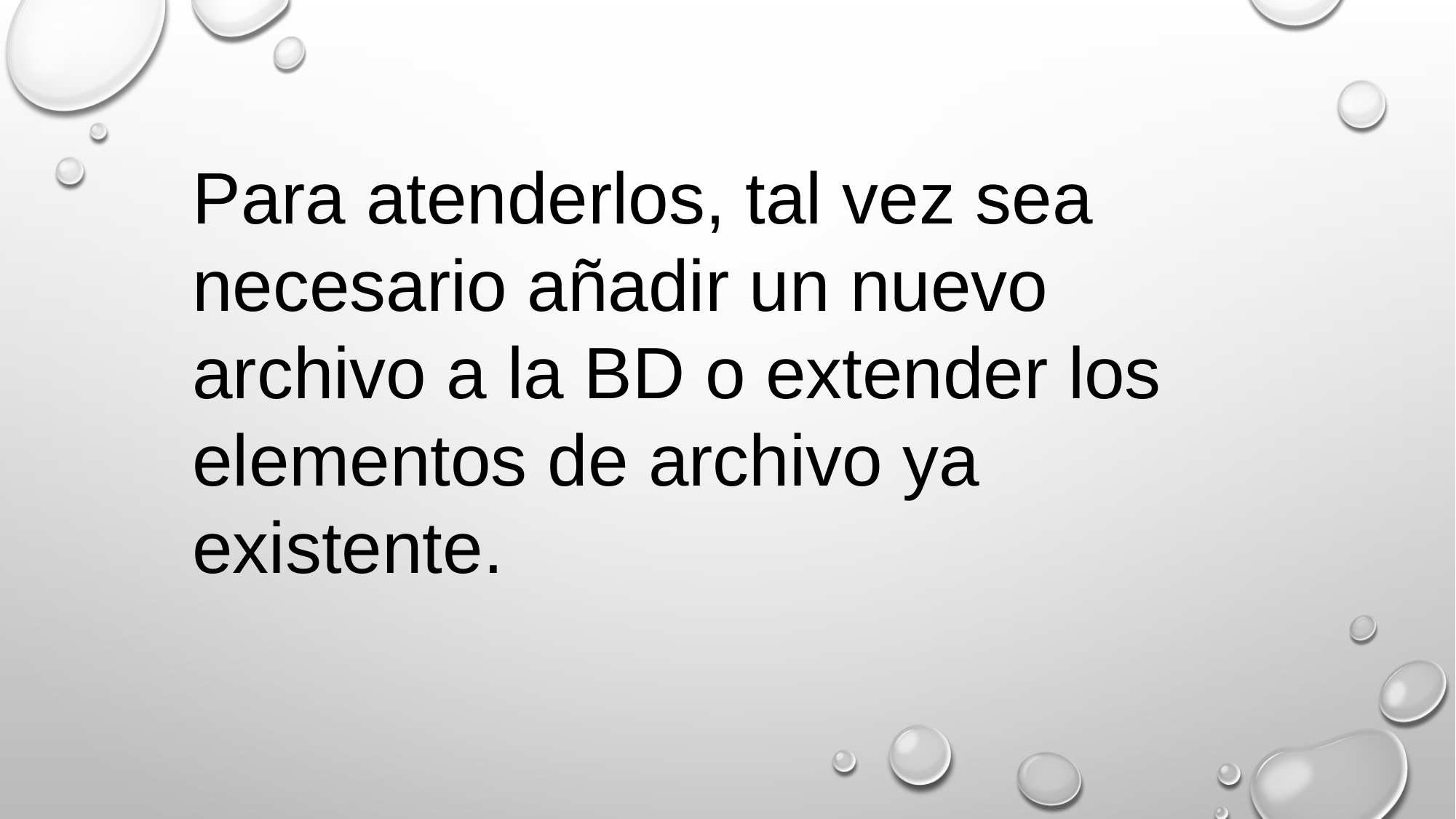

Para atenderlos, tal vez sea necesario añadir un nuevo archivo a la BD o extender los elementos de archivo ya existente.